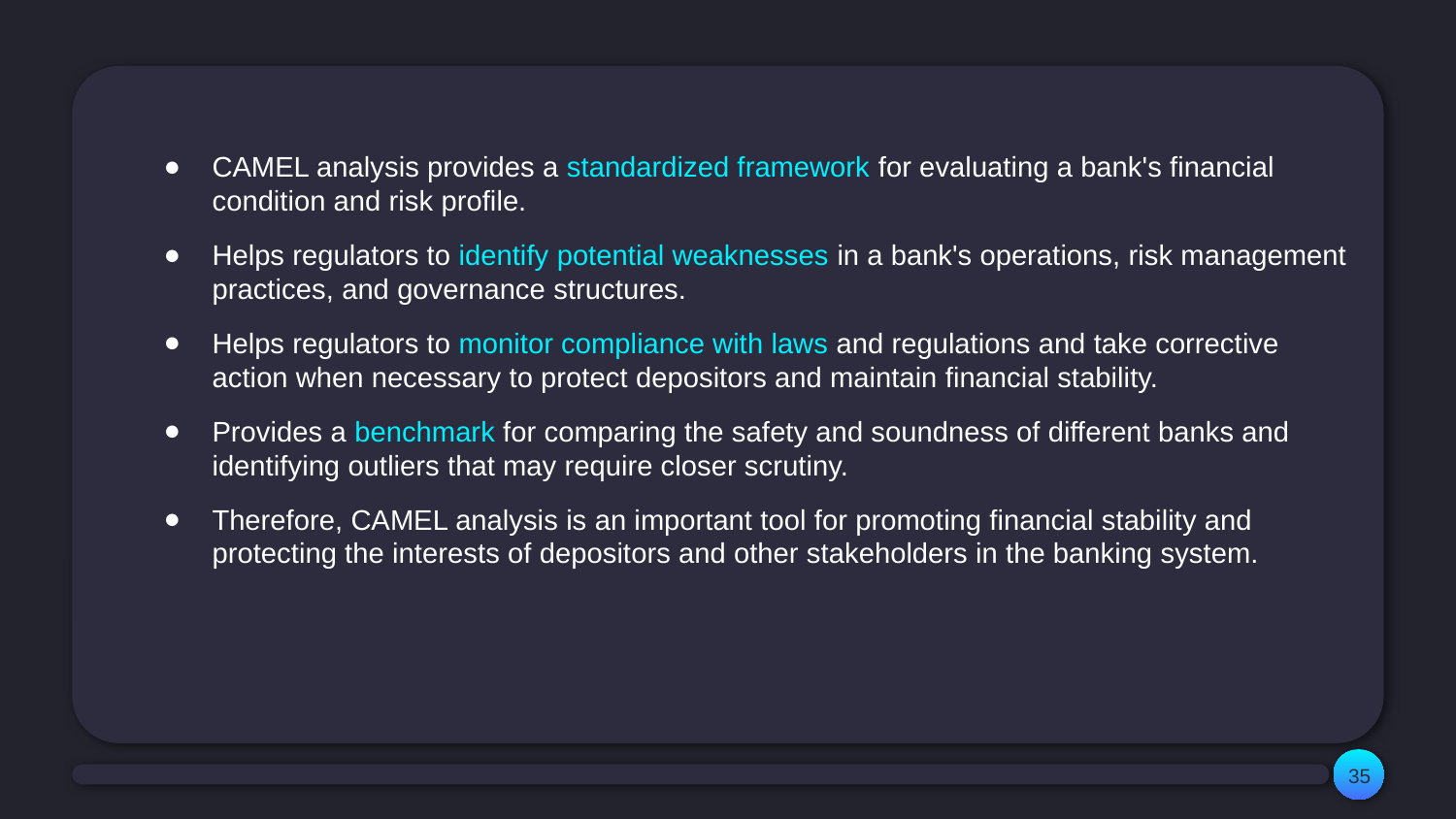

CAMEL analysis provides a standardized framework for evaluating a bank's financial condition and risk profile.
Helps regulators to identify potential weaknesses in a bank's operations, risk management practices, and governance structures.
Helps regulators to monitor compliance with laws and regulations and take corrective action when necessary to protect depositors and maintain financial stability.
Provides a benchmark for comparing the safety and soundness of different banks and identifying outliers that may require closer scrutiny.
Therefore, CAMEL analysis is an important tool for promoting financial stability and protecting the interests of depositors and other stakeholders in the banking system.